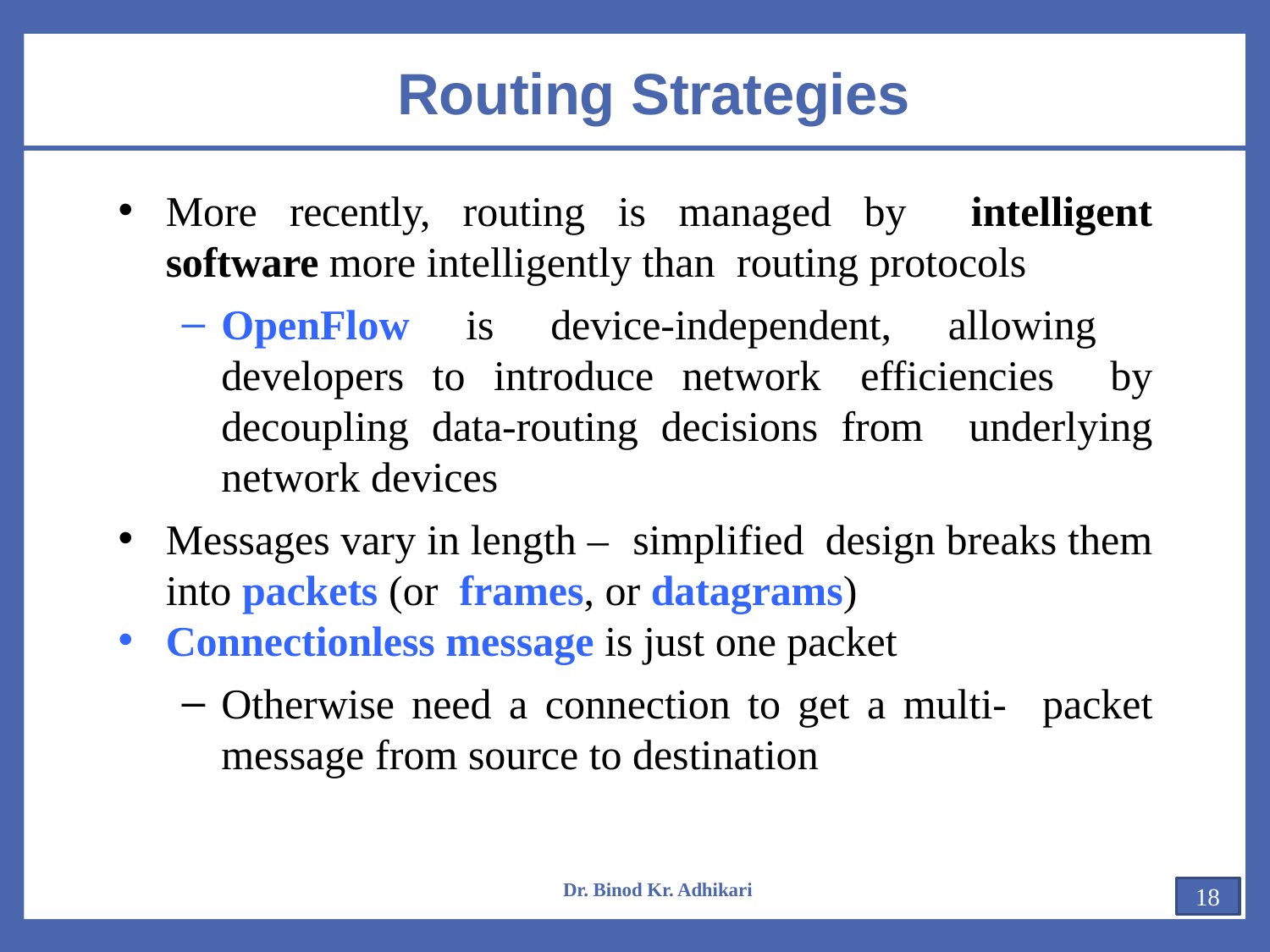

# Routing Strategies
More recently, routing is managed by  intelligent software more intelligently than  routing protocols
OpenFlow is device-independent, allowing  developers to introduce network efficiencies  by decoupling data-routing decisions from  underlying network devices
Messages vary in length – simplified  design breaks them into packets (or  frames, or datagrams)
Connectionless message is just one packet
Otherwise need a connection to get a multi-  packet message from source to destination
Dr. Binod Kr. Adhikari